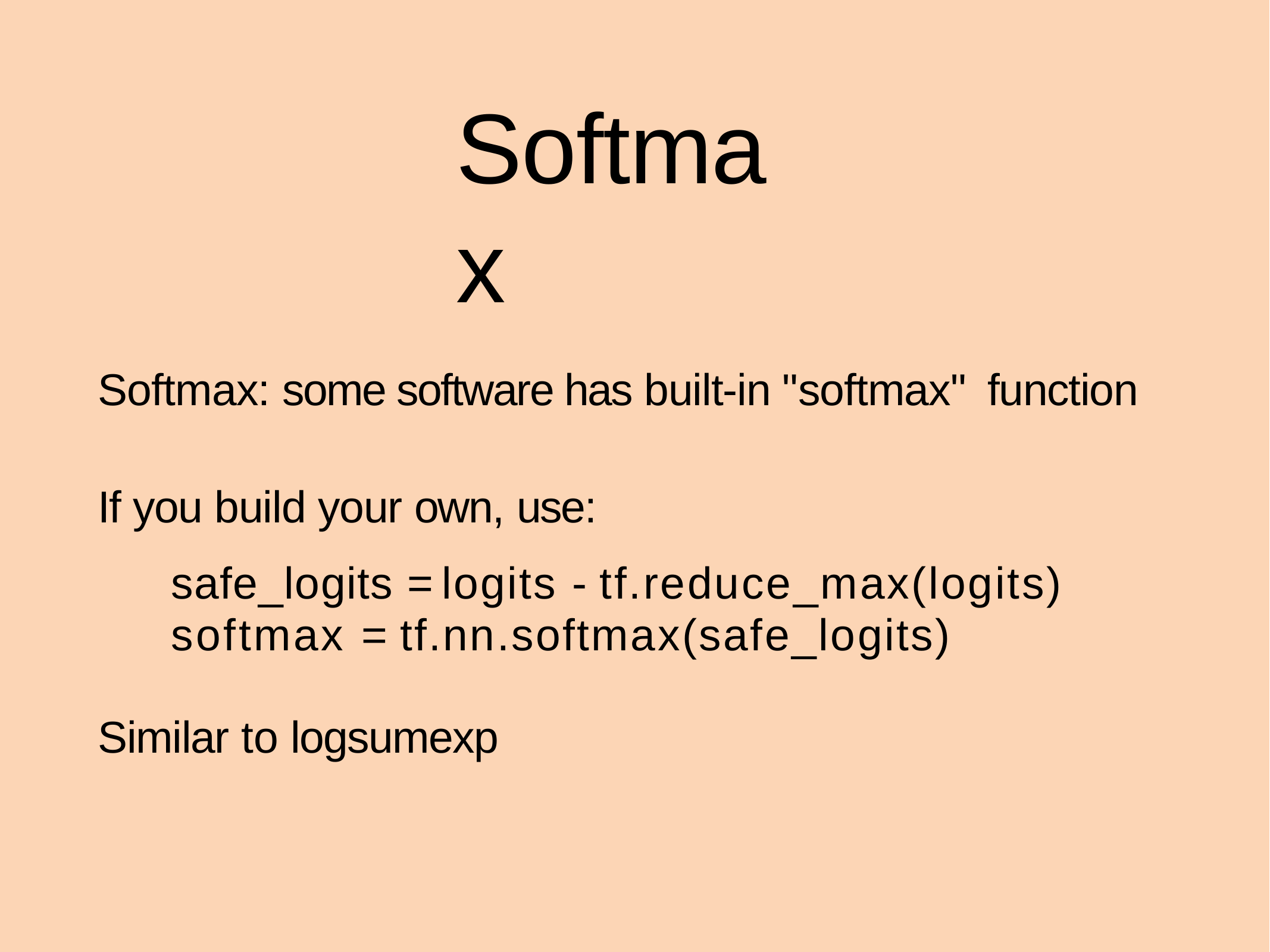

# Softmax
Softmax: some software has built-in "softmax" function

If you build your own, use:
safe_logits = logits - tf.reduce_max(logits)  softmax = tf.nn.softmax(safe_logits)

Similar to logsumexp